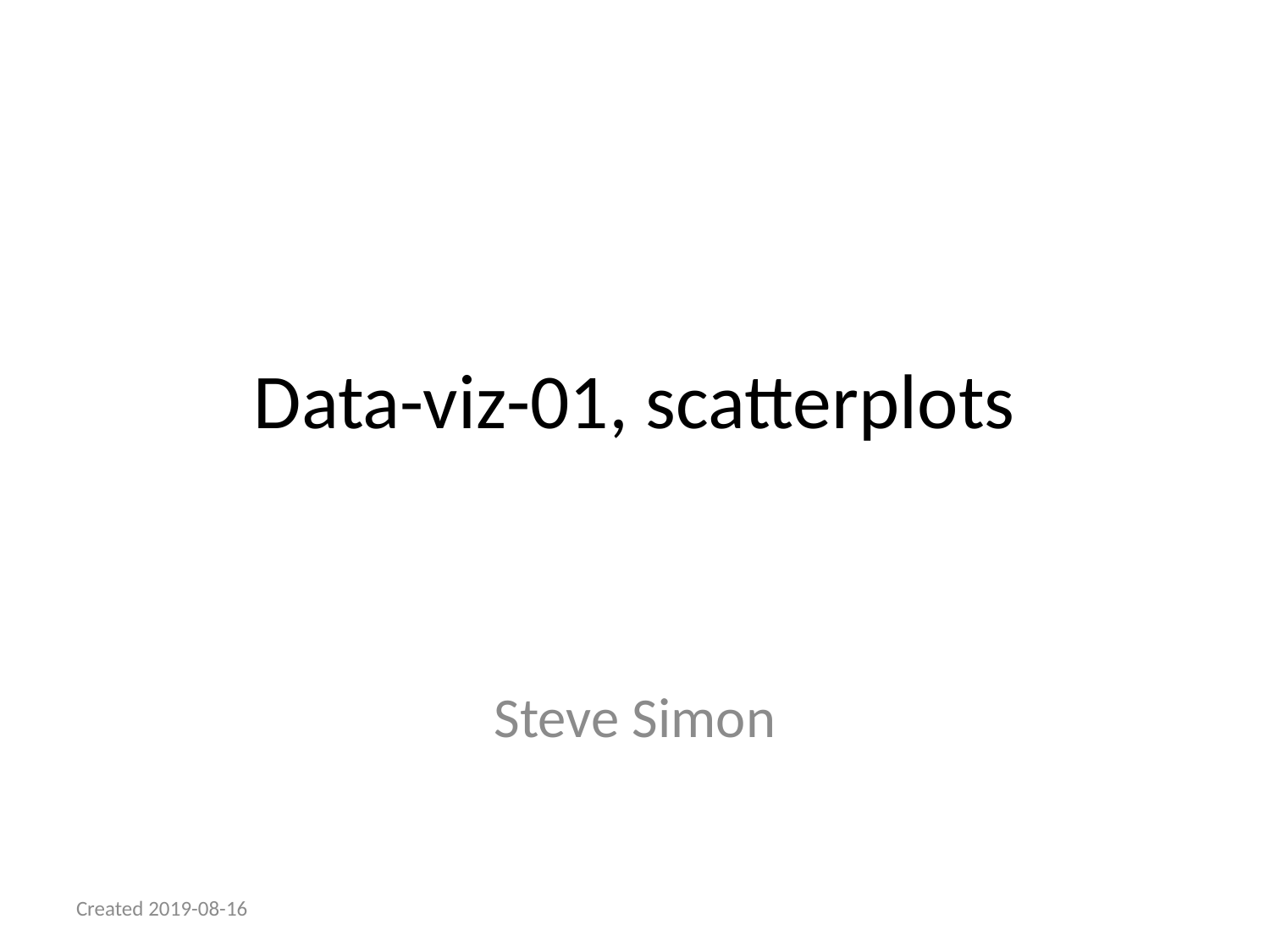

# Data-viz-01, scatterplots
Steve Simon
Created 2019-08-16